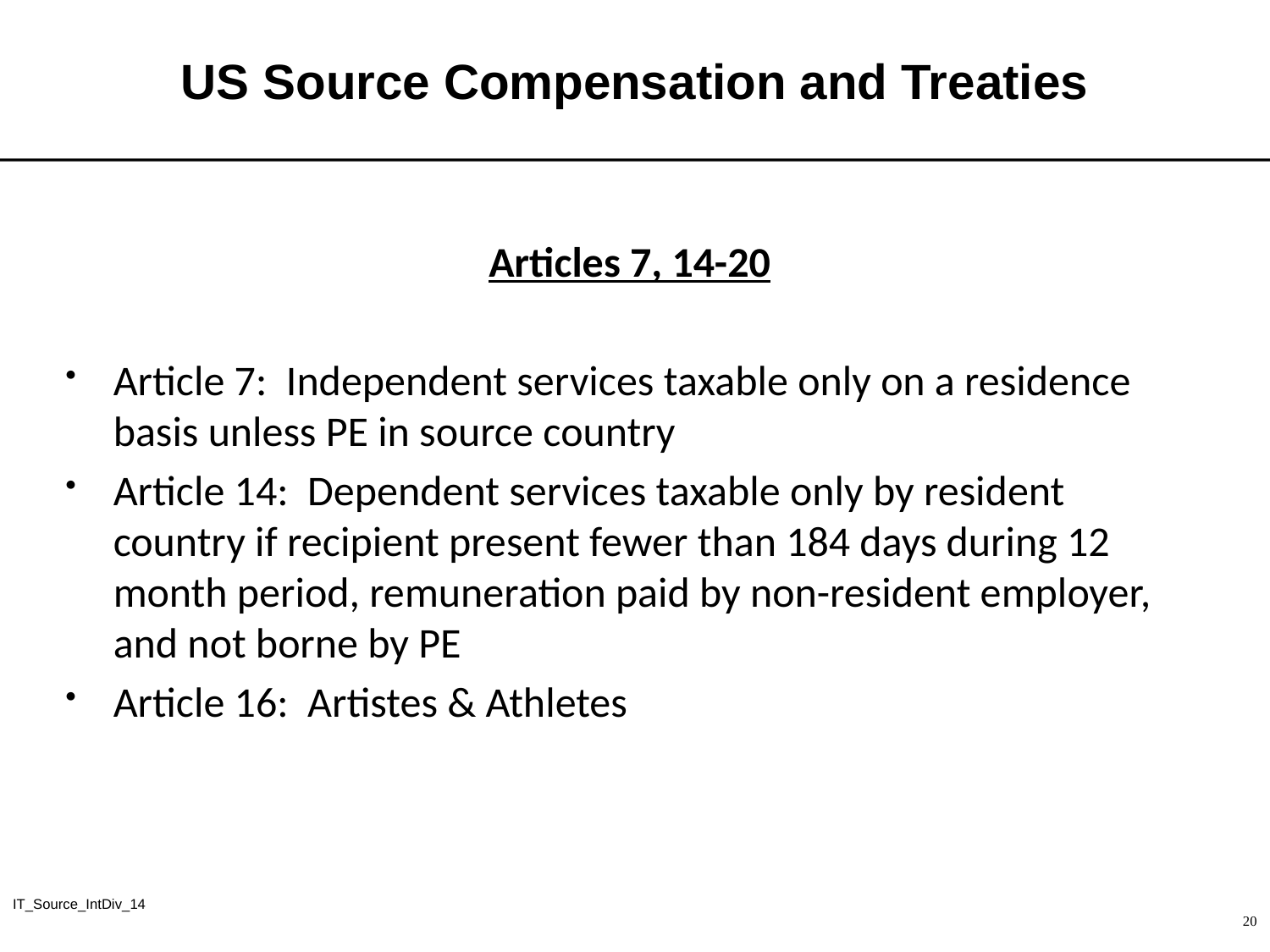

# US Source Compensation and Treaties

Articles 7, 14-20

Article 7:  Independent services taxable only on a residence basis unless PE in source country
Article 14:  Dependent services taxable only by resident country if recipient present fewer than 184 days during 12 month period, remuneration paid by non-resident employer, and not borne by PE
Article 16:  Artistes & Athletes

IT_Source_IntDiv_14
20